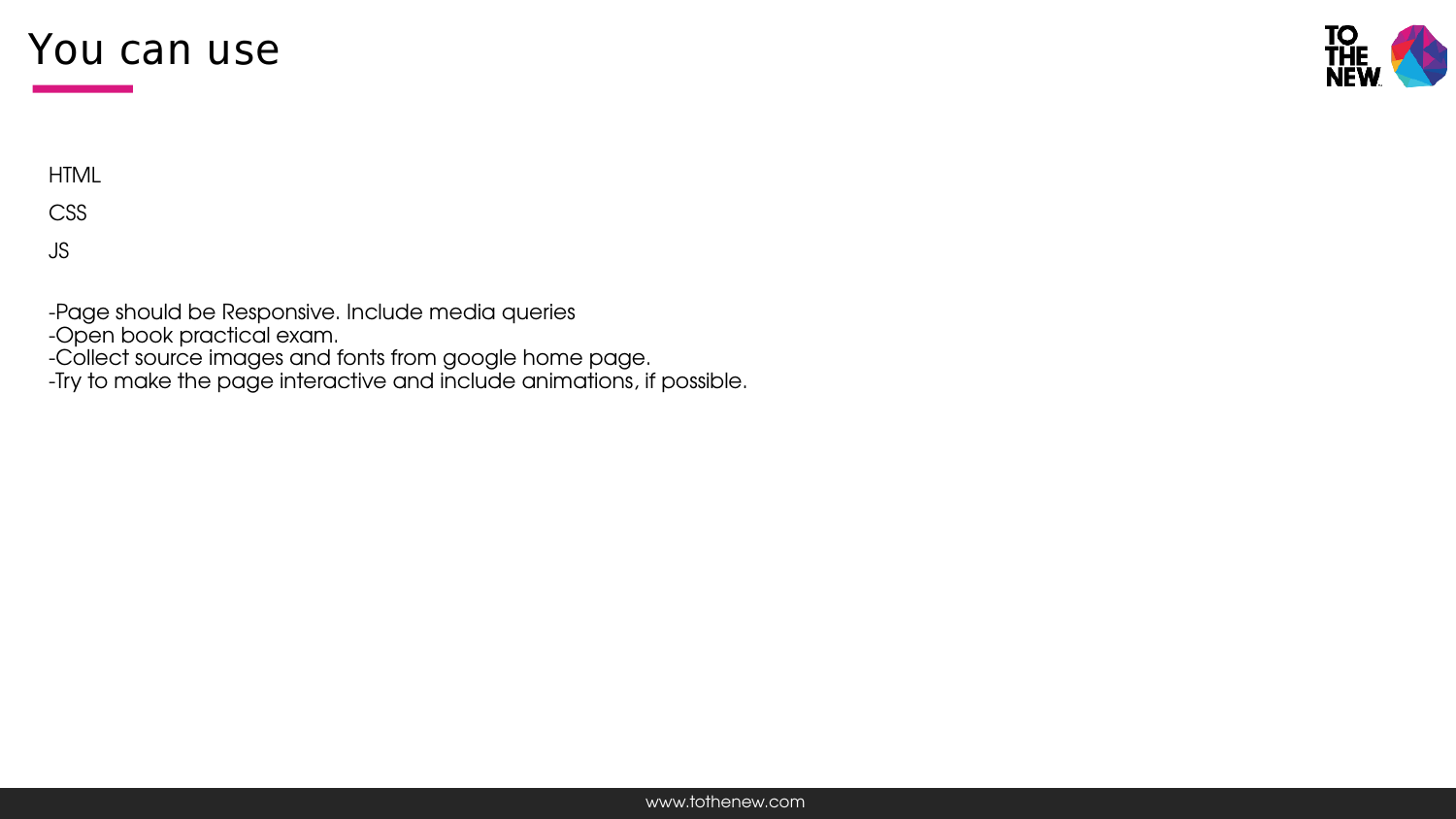

# You can use
HTML
CSS
JS

-Page should be Responsive. Include media queries
-Open book practical exam.
-Collect source images and fonts from google home page.
-Try to make the page interactive and include animations, if possible.